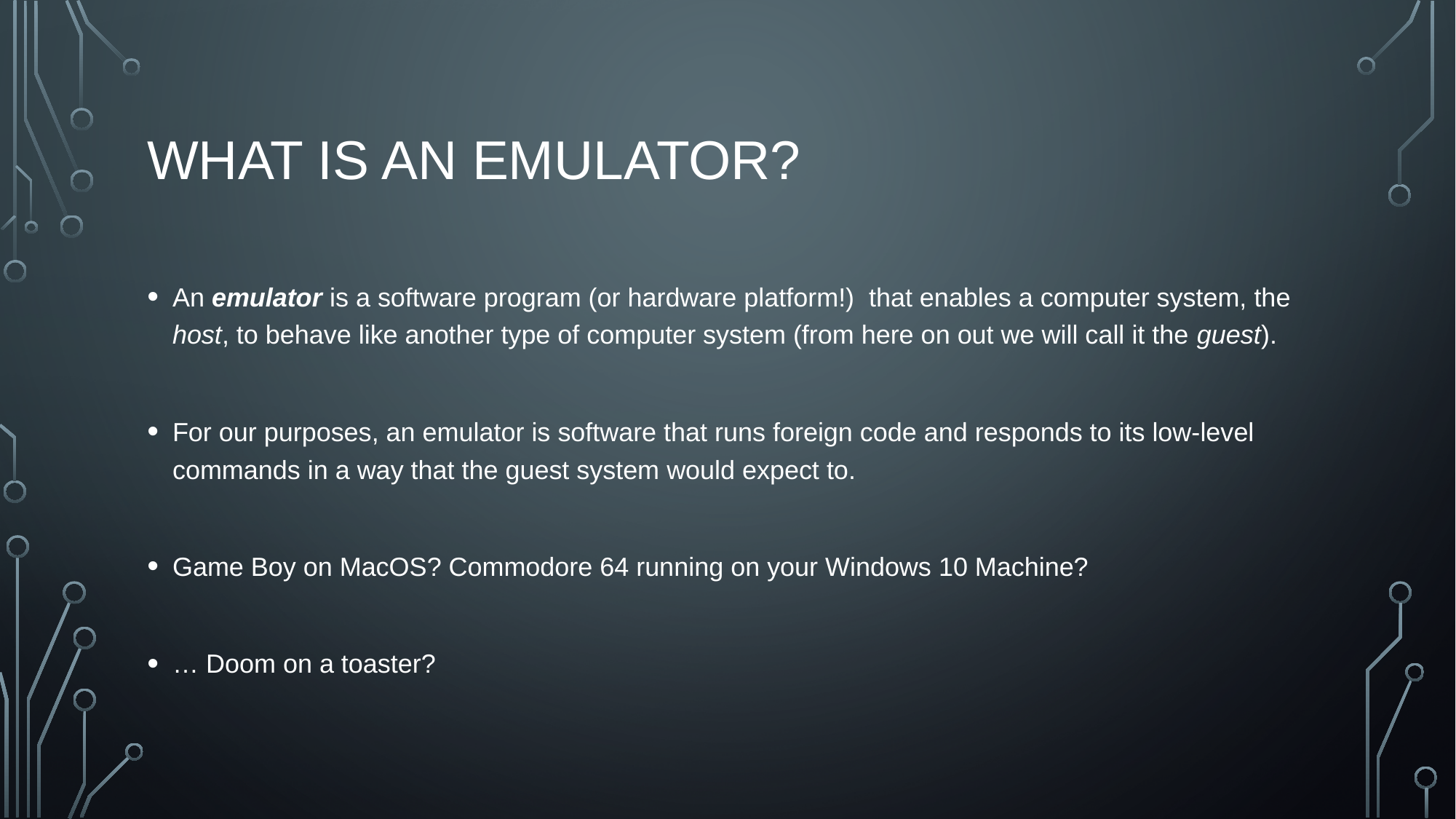

# What is an emulator?
An emulator is a software program (or hardware platform!)  that enables a computer system, the host, to behave like another type of computer system (from here on out we will call it the guest).

For our purposes, an emulator is software that runs foreign code and responds to its low-level commands in a way that the guest system would expect to.

Game Boy on MacOS? Commodore 64 running on your Windows 10 Machine?

… Doom on a toaster?